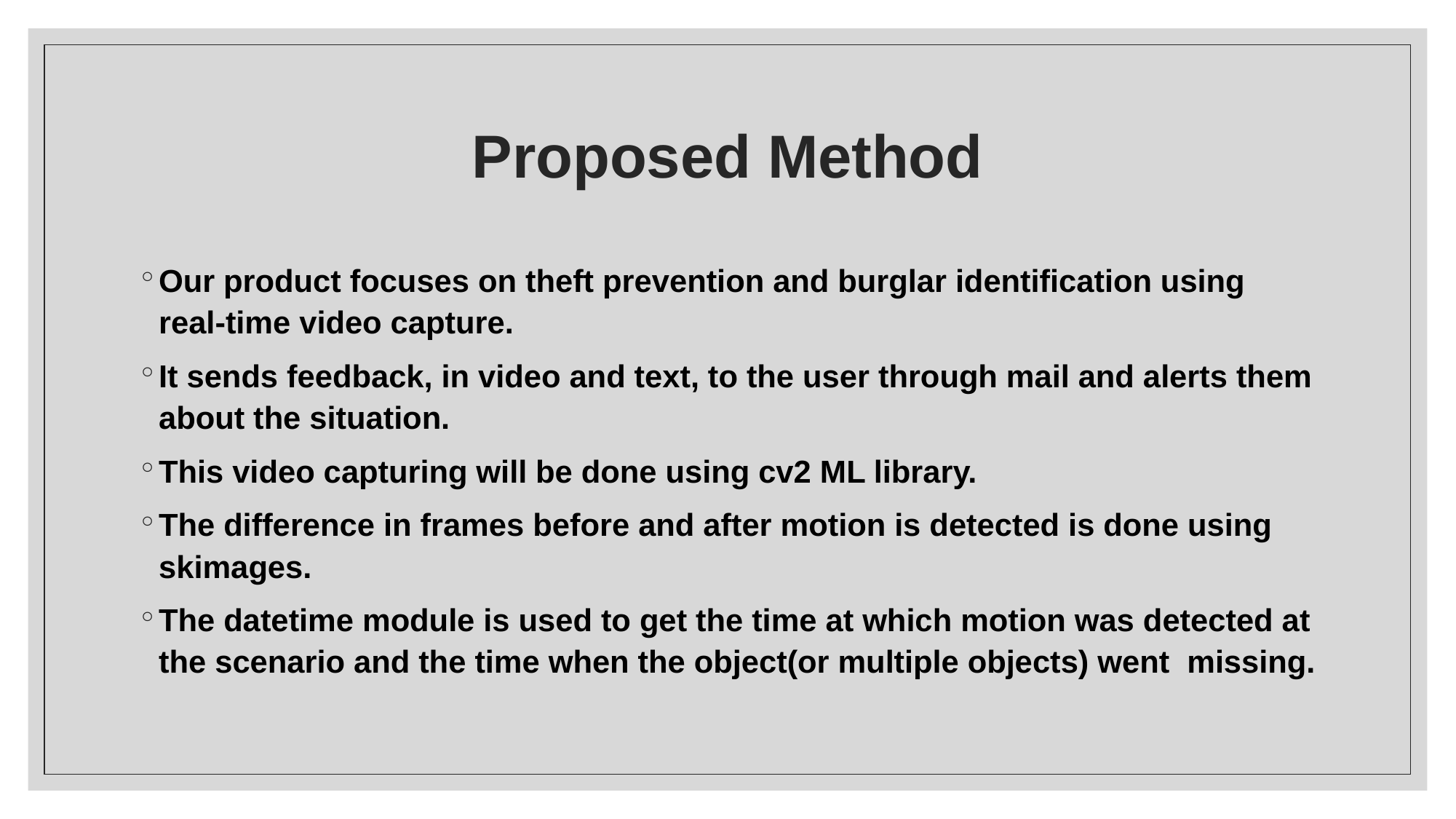

# Proposed Method
Our product focuses on theft prevention and burglar identification using real-time video capture.
It sends feedback, in video and text, to the user through mail and alerts them about the situation.
This video capturing will be done using cv2 ML library.
The difference in frames before and after motion is detected is done using skimages.
The datetime module is used to get the time at which motion was detected at the scenario and the time when the object(or multiple objects) went  missing.